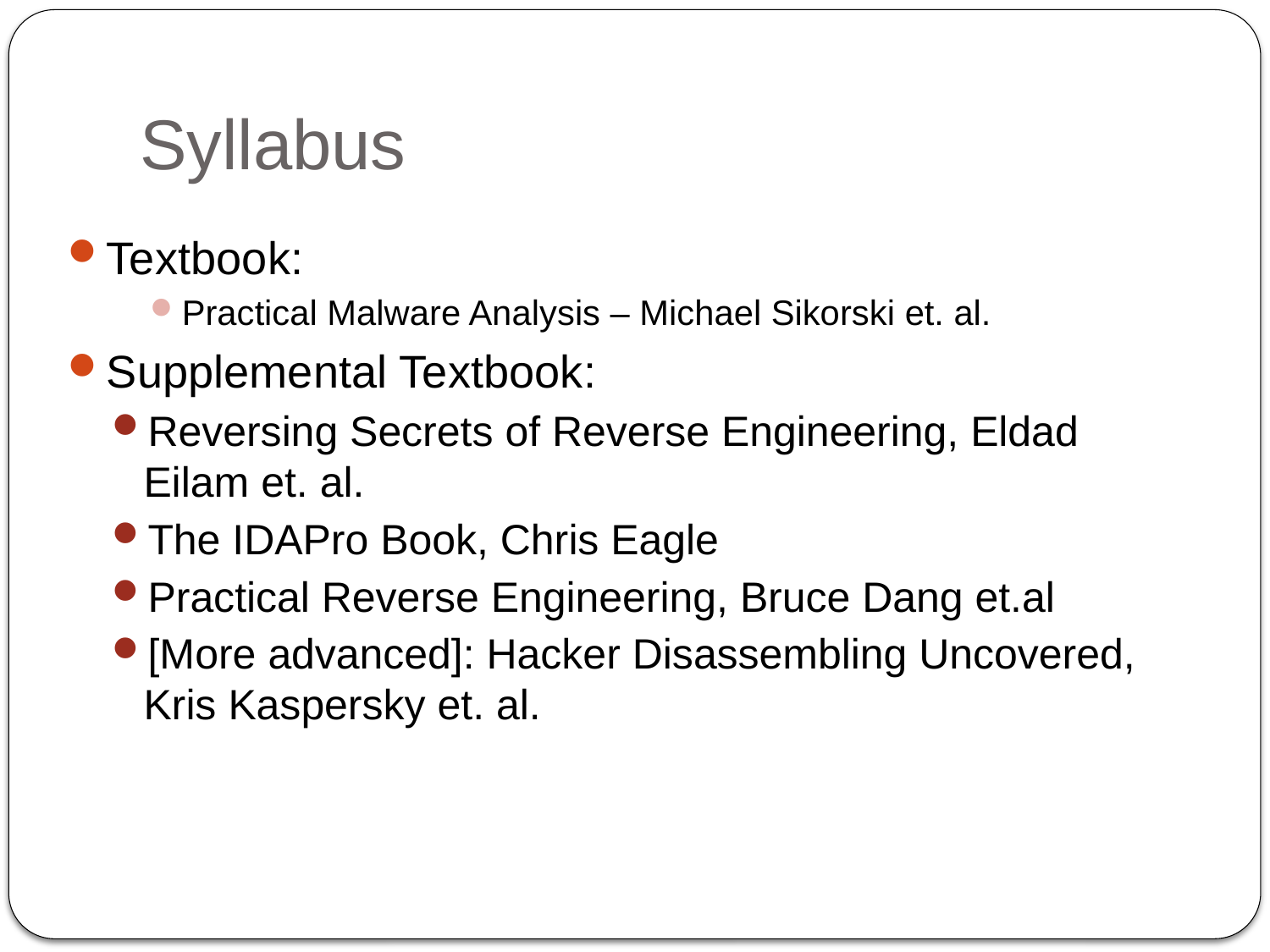

# Syllabus
Textbook:
Practical Malware Analysis – Michael Sikorski et. al.
Supplemental Textbook:
Reversing Secrets of Reverse Engineering, Eldad Eilam et. al.
The IDAPro Book, Chris Eagle
Practical Reverse Engineering, Bruce Dang et.al
[More advanced]: Hacker Disassembling Uncovered, Kris Kaspersky et. al.